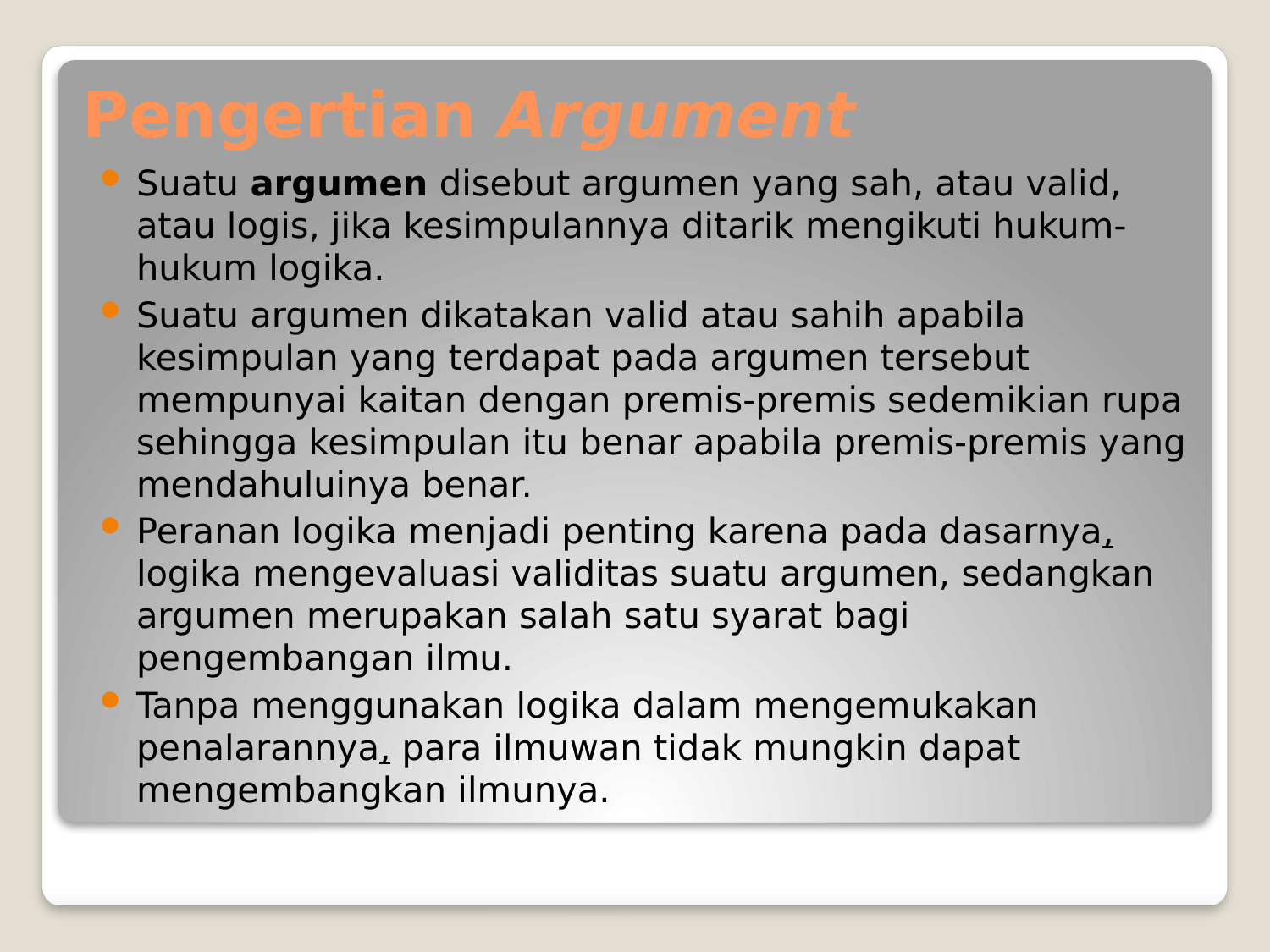

# Pengertian Argument
Suatu argumen disebut argumen yang sah, atau valid, atau logis, jika kesimpulannya ditarik mengikuti hukum-hukum logika.
Suatu argumen dikatakan valid atau sahih apabila kesimpulan yang terdapat pada argumen tersebut mempunyai kaitan dengan premis-premis sedemikian rupa sehingga kesimpulan itu benar apabila premis-premis yang mendahuluinya benar.
Peranan logika menjadi penting karena pada dasarnya, logika mengevaluasi validitas suatu argumen, sedangkan argumen merupakan salah satu syarat bagi pengembangan ilmu.
Tanpa menggunakan logika dalam mengemukakan penalarannya, para ilmuwan tidak mungkin dapat mengembangkan ilmunya.